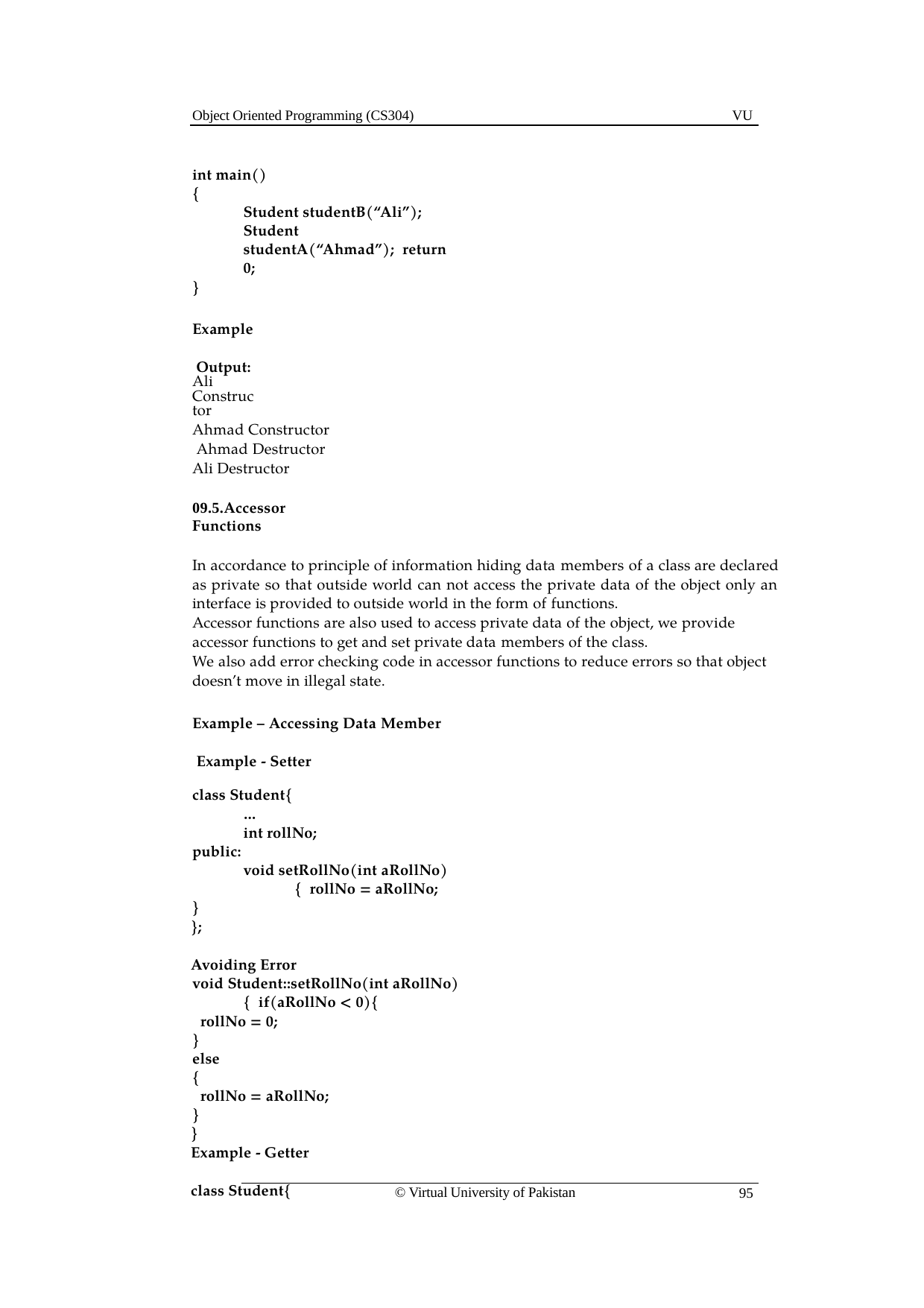

Object Oriented Programming (CS304)
VU

int main()
{
Student studentB(“Ali”);  Student studentA(“Ahmad”);  return 0;
}
Example  Output:
Ali Constructor
Ahmad Constructor  Ahmad Destructor  Ali Destructor

09.5.Accessor Functions

In accordance to principle of information hiding data members of a class are declared  as private so that outside world can not access the private data of the object only an  interface is provided to outside world in the form of functions.
Accessor functions are also used to access private data of the object, we provide  accessor functions to get and set private data members of the class.
We also add error checking code in accessor functions to reduce errors so that object  doesn’t move in illegal state.
Example – Accessing Data Member  Example - Setter

class Student{
…
int rollNo;
public:
void setRollNo(int aRollNo){  rollNo = aRollNo;
}
};

Avoiding Error
void Student::setRollNo(int aRollNo){  if(aRollNo < 0){
rollNo = 0;
}
else
{
rollNo = aRollNo;
}
}
Example - Getter

class Student{
© Virtual University of Pakistan

95